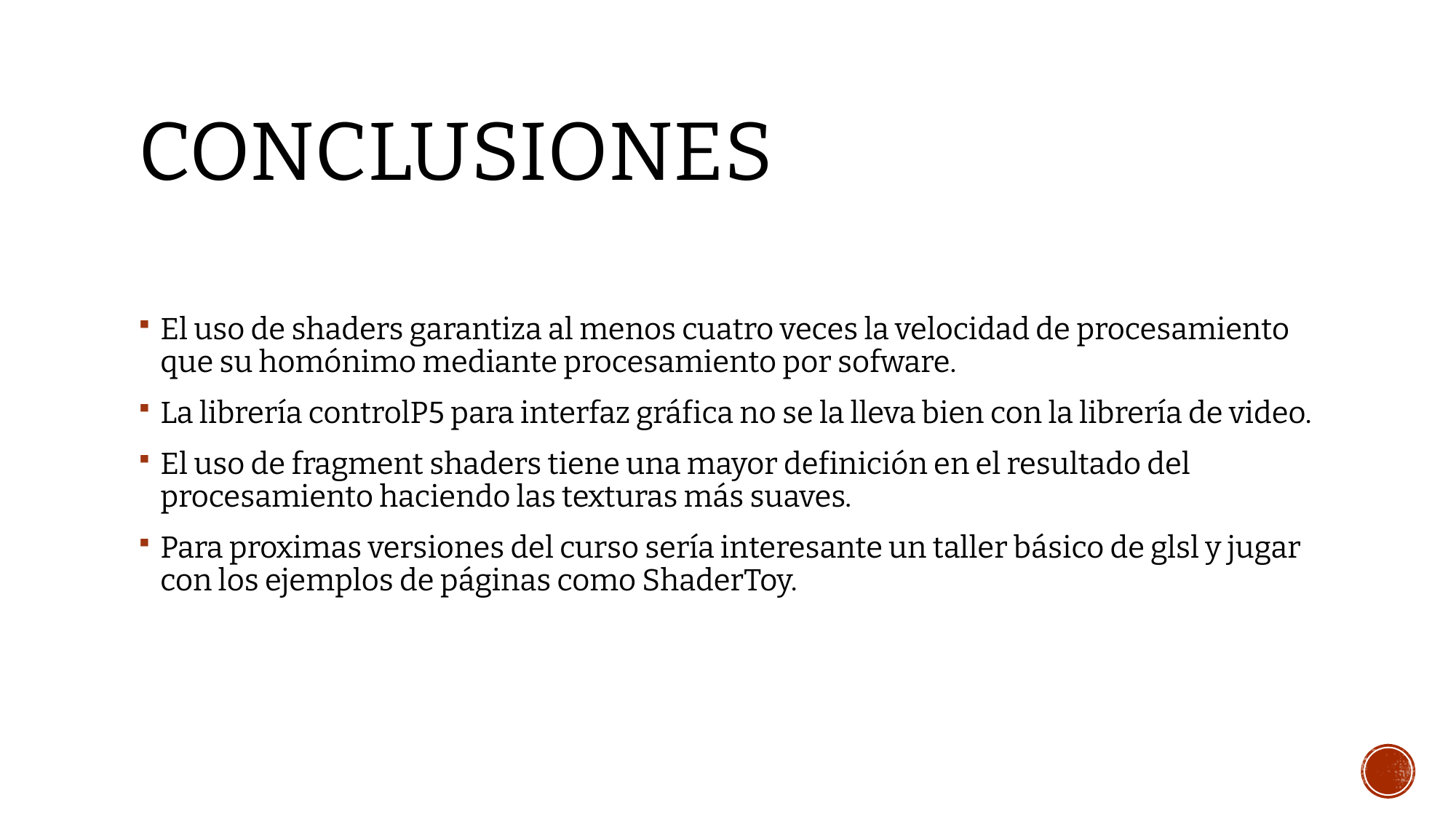

# Conclusiones

El uso de shaders garantiza al menos cuatro veces la velocidad de procesamiento que su homónimo mediante procesamiento por sofware.
La librería controlP5 para interfaz gráfica no se la lleva bien con la librería de video.
El uso de fragment shaders tiene una mayor definición en el resultado del procesamiento haciendo las texturas más suaves.
Para proximas versiones del curso sería interesante un taller básico de glsl y jugar con los ejemplos de páginas como ShaderToy.